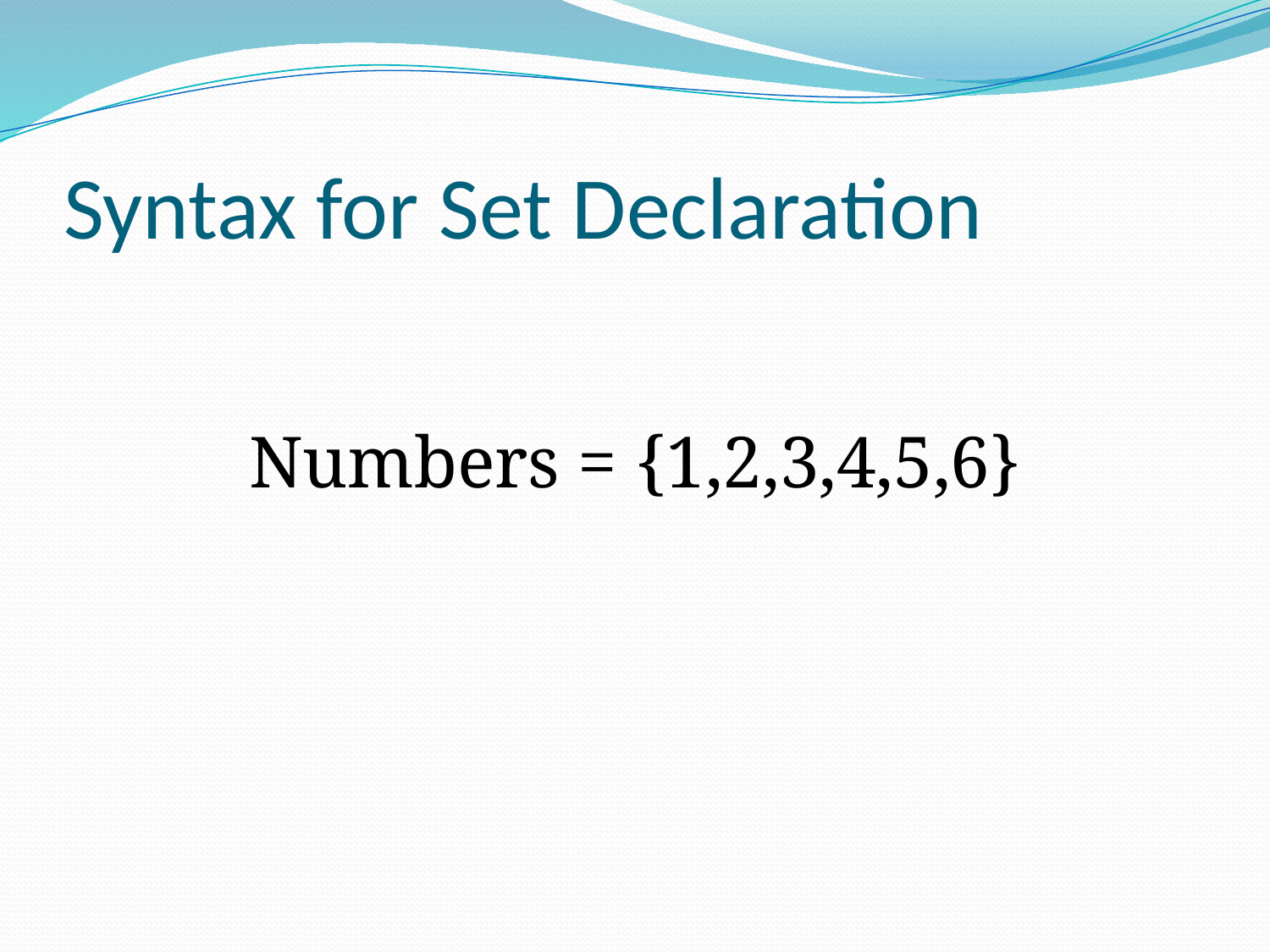

# Syntax for Set Declaration

Numbers = {1,2,3,4,5,6}